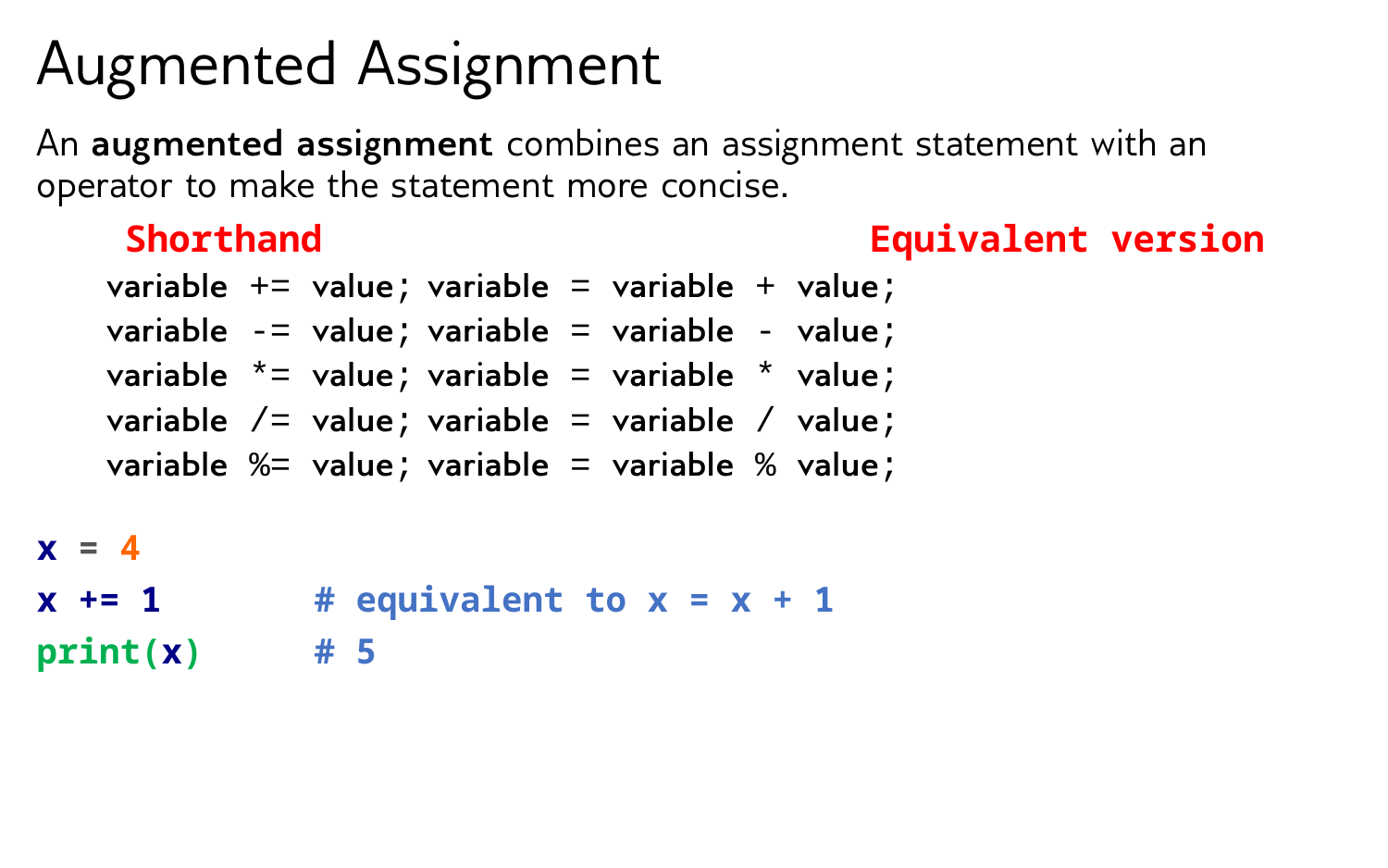

# Augmented Assignment
An augmented assignment combines an assignment statement with an operator to make the statement more concise.
    Shorthand				Equivalent version
variable += value;	variable = variable + value;
variable -= value;	variable = variable - value;
variable *= value;	variable = variable * value;
variable /= value;	variable = variable / value;
variable %= value;	variable = variable % value;

x = 4
x += 1   	# equivalent to x = x + 1
print(x)	# 5